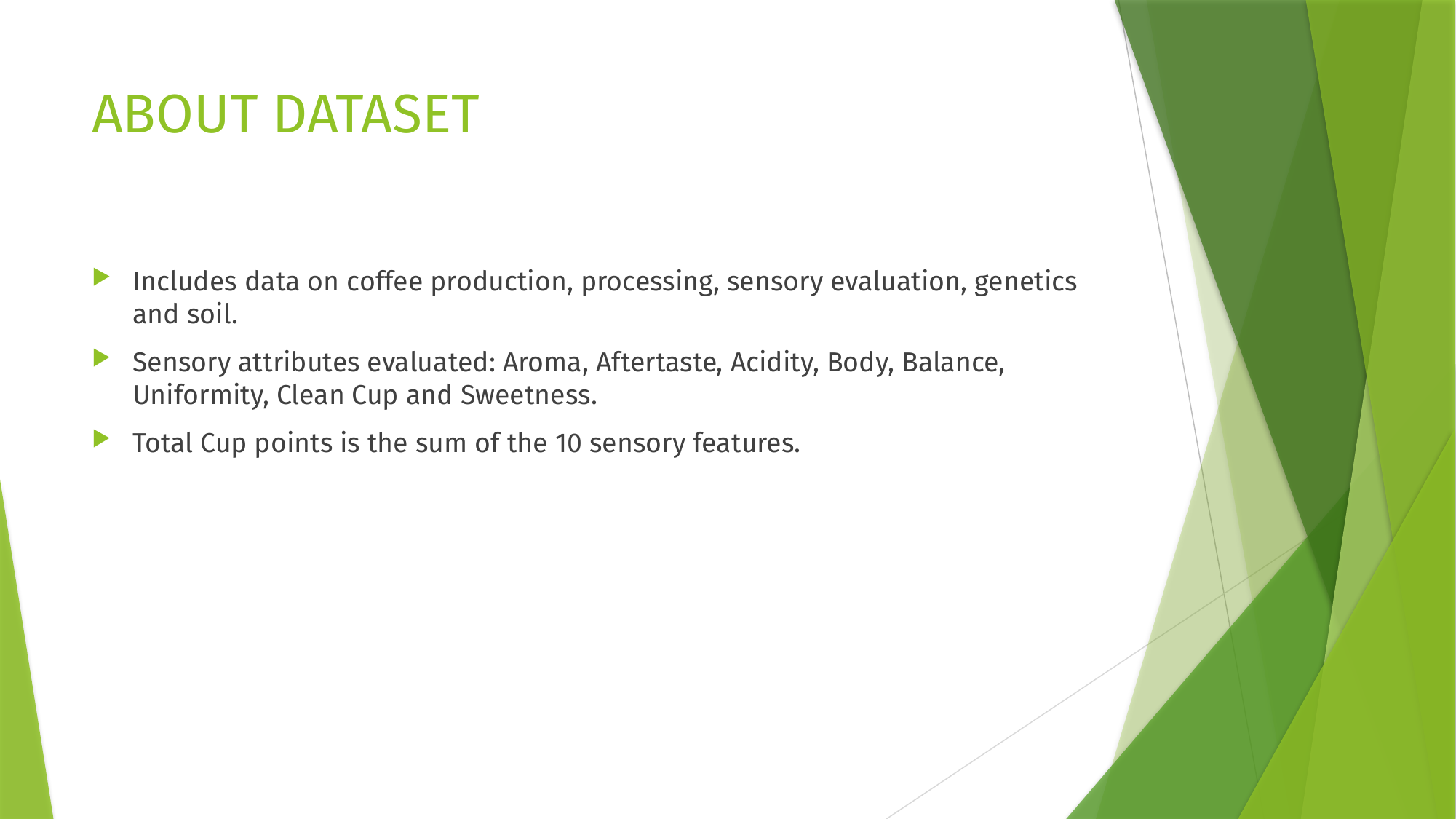

# ABOUT DATASET
Includes data on coffee production, processing, sensory evaluation, genetics and soil.
Sensory attributes evaluated: Aroma, Aftertaste, Acidity, Body, Balance, Uniformity, Clean Cup and Sweetness.
Total Cup points is the sum of the 10 sensory features.